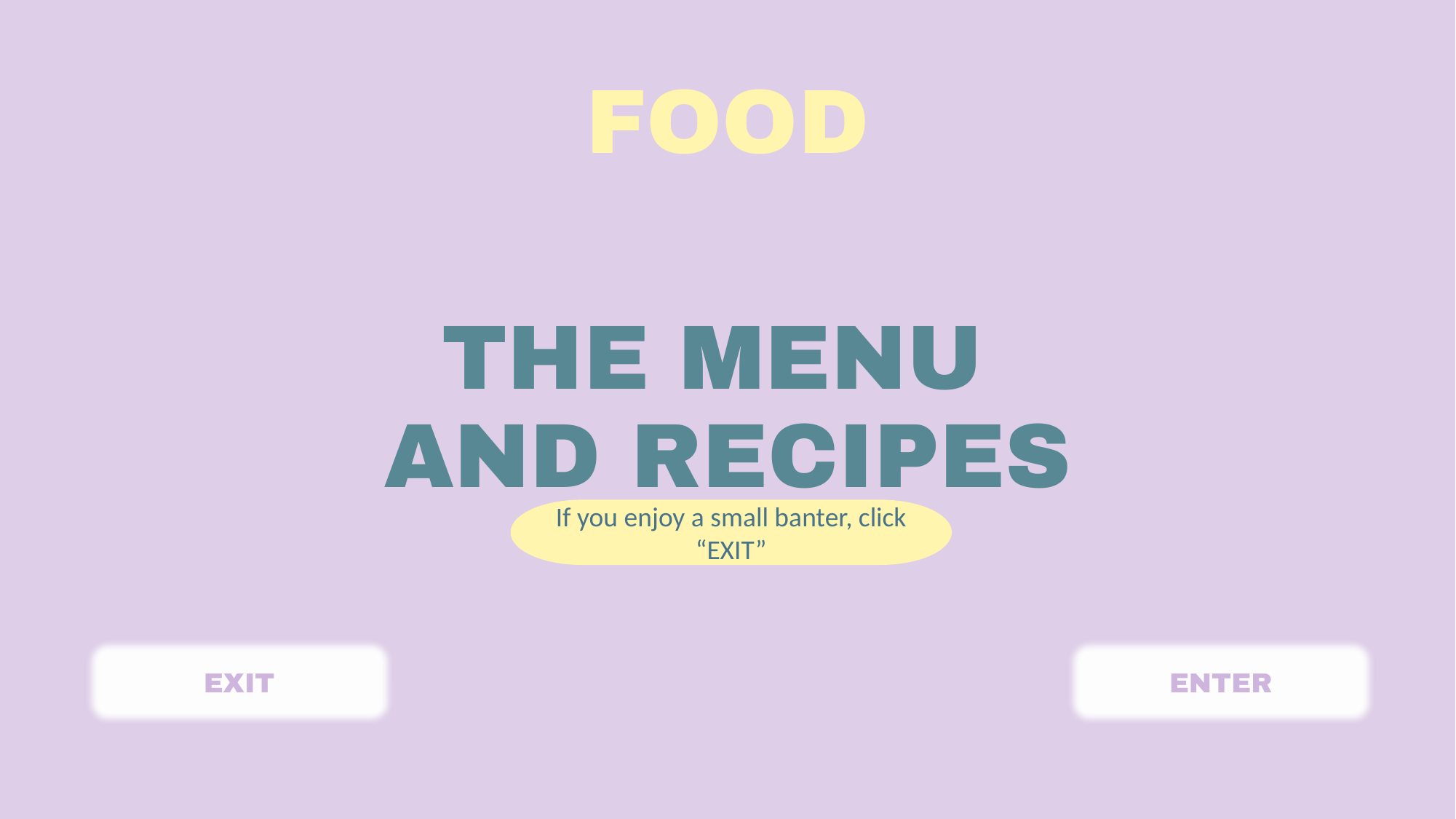

# FOOD
THE MENU
AND RECIPES
If you enjoy a small banter, click “EXIT”
EXIT
ENTER